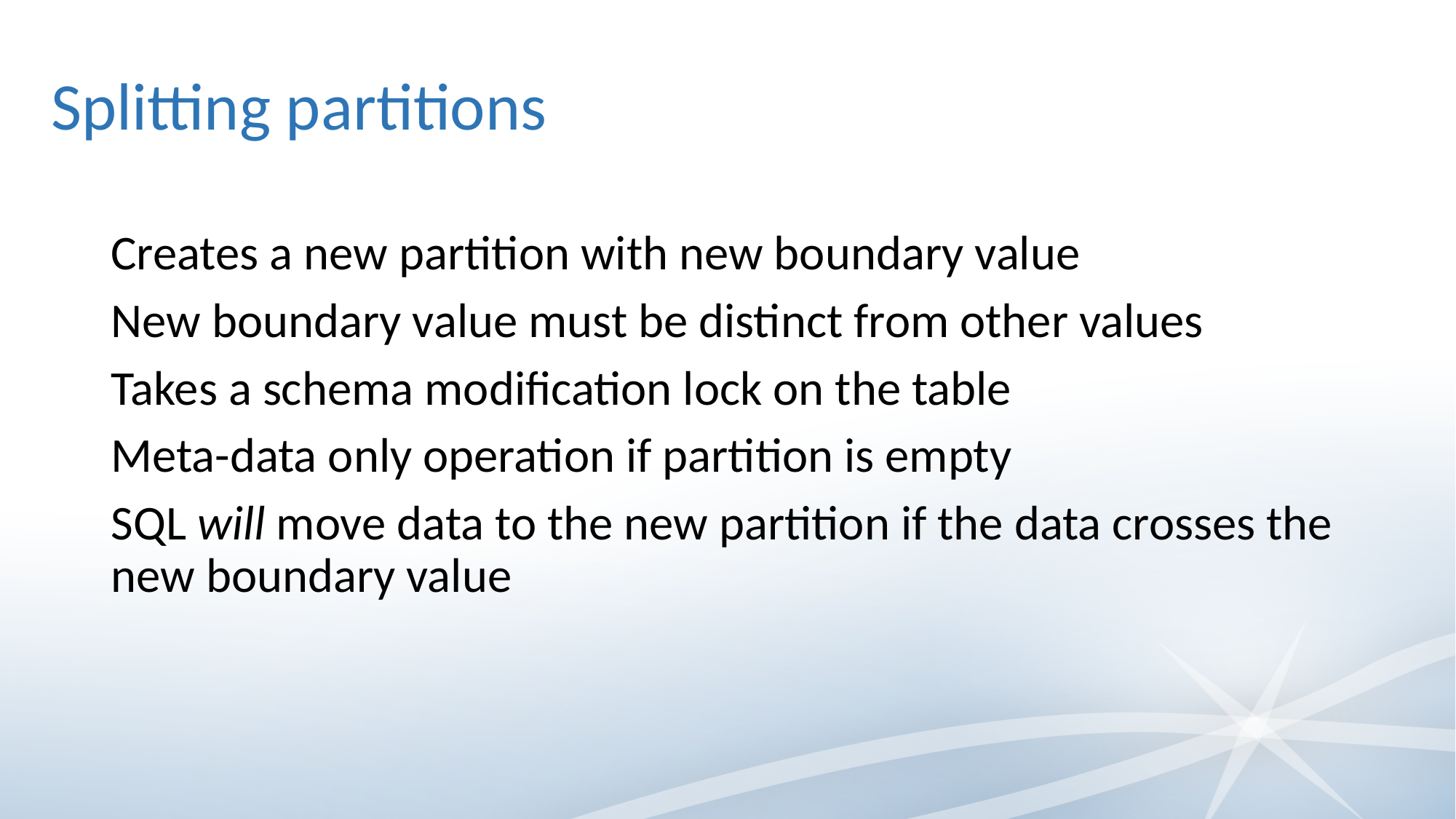

# Splitting partitions
Creates a new partition with new boundary value
New boundary value must be distinct from other values
Takes a schema modification lock on the table
Meta-data only operation if partition is empty
SQL will move data to the new partition if the data crosses the new boundary value